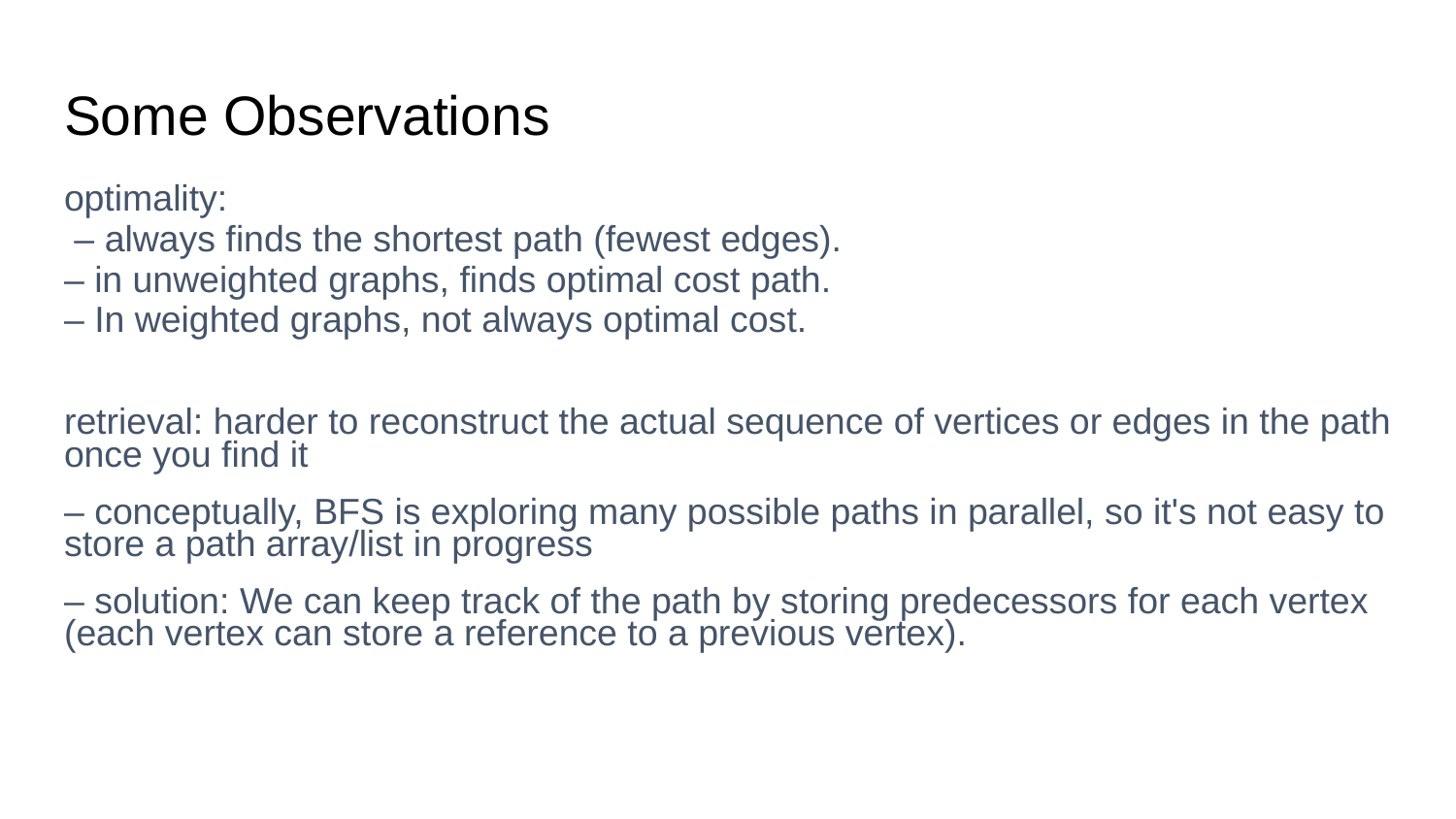

# Some Observations
optimality:
 – always finds the shortest path (fewest edges).
– in unweighted graphs, finds optimal cost path.
– In weighted graphs, not always optimal cost.

retrieval: harder to reconstruct the actual sequence of vertices or edges in the path once you find it
– conceptually, BFS is exploring many possible paths in parallel, so it's not easy to store a path array/list in progress
– solution: We can keep track of the path by storing predecessors for each vertex (each vertex can store a reference to a previous vertex).